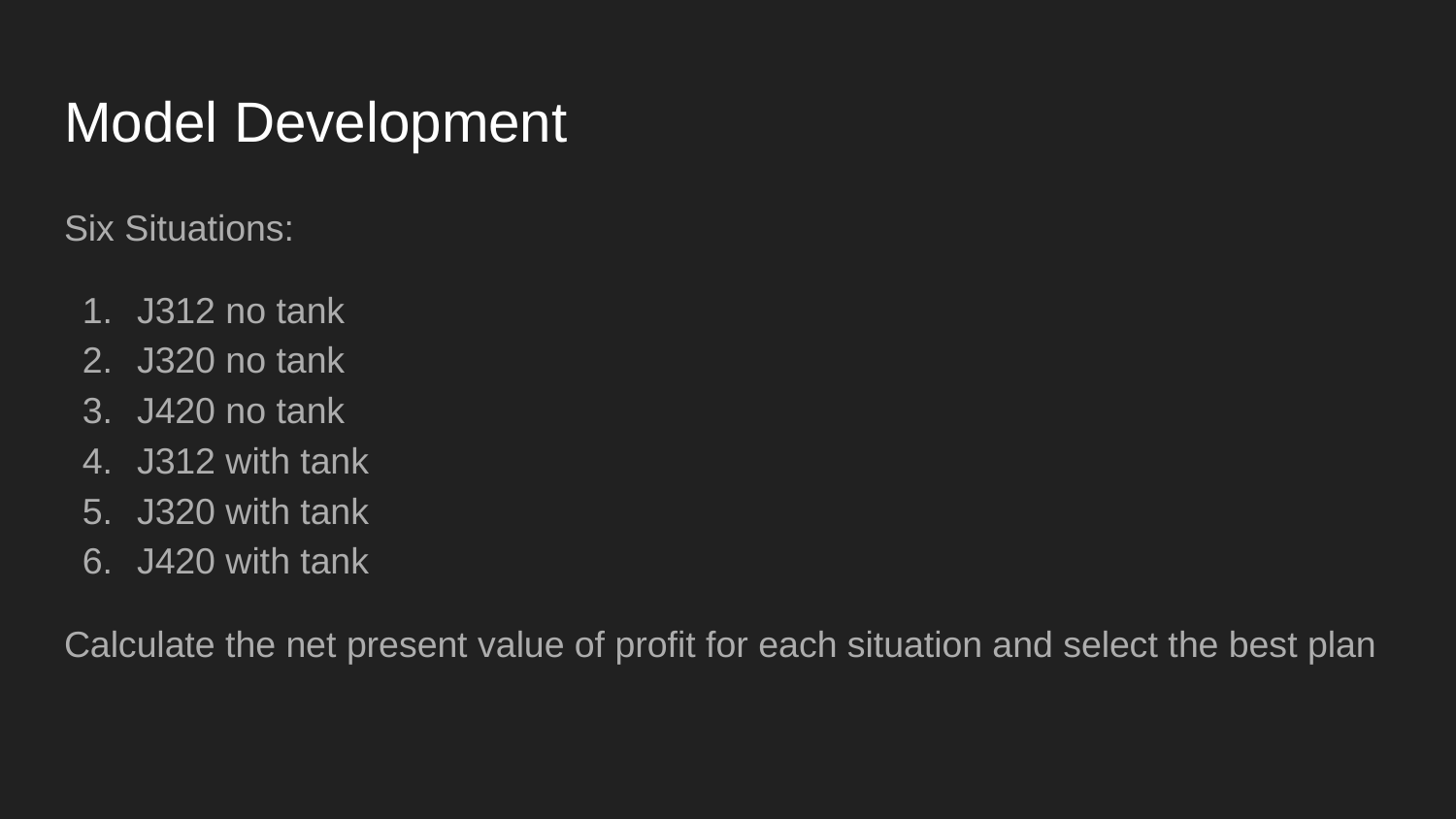

# Model Development

Six Situations:
J312 no tank
J320 no tank
J420 no tank
J312 with tank
J320 with tank
J420 with tank
Calculate the net present value of profit for each situation and select the best plan